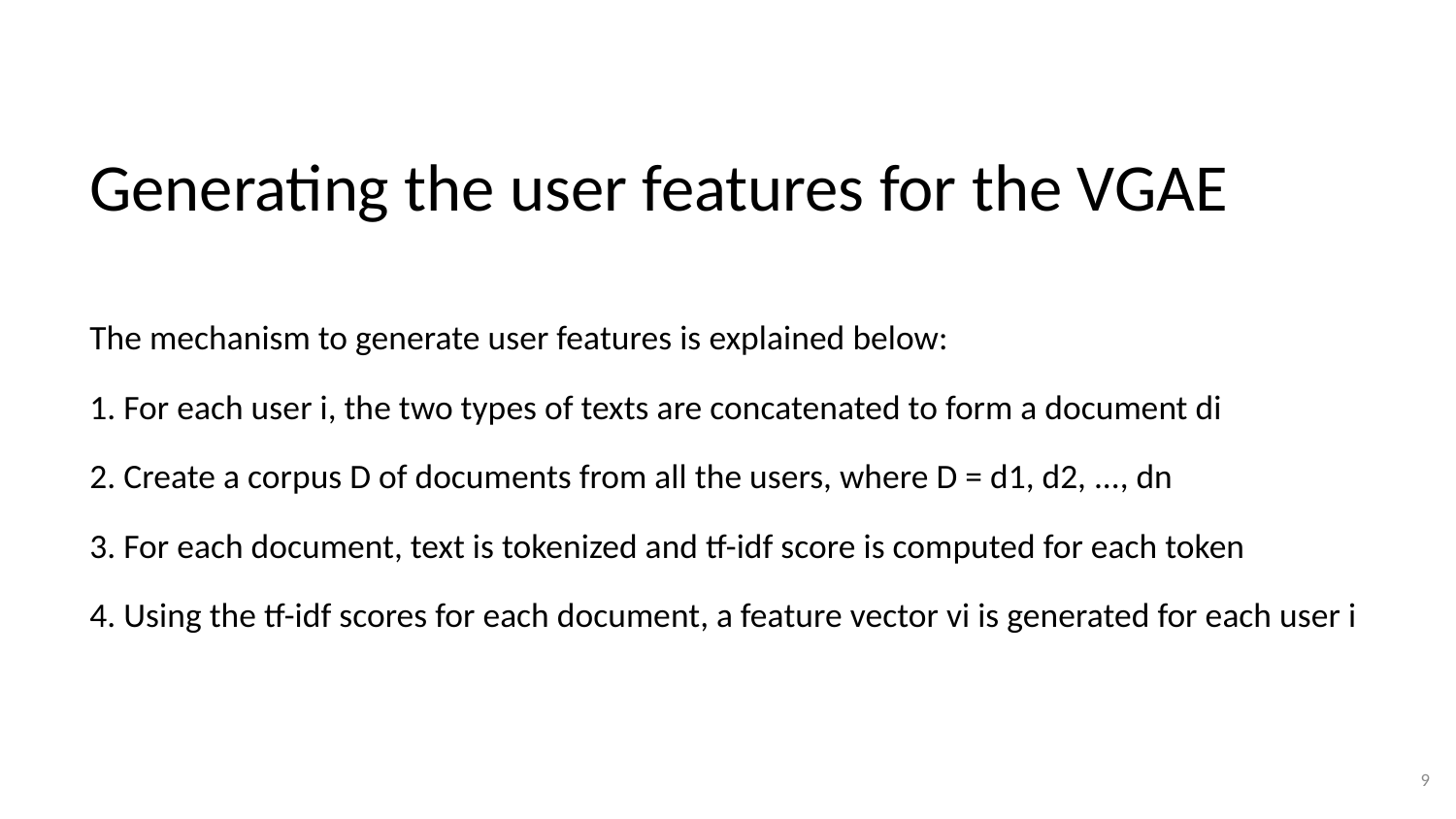

# Generating the user features for the VGAE
The mechanism to generate user features is explained below:
1. For each user i, the two types of texts are concatenated to form a document di
2. Create a corpus D of documents from all the users, where D = d1, d2, ..., dn
3. For each document, text is tokenized and tf-idf score is computed for each token
4. Using the tf-idf scores for each document, a feature vector vi is generated for each user i

9